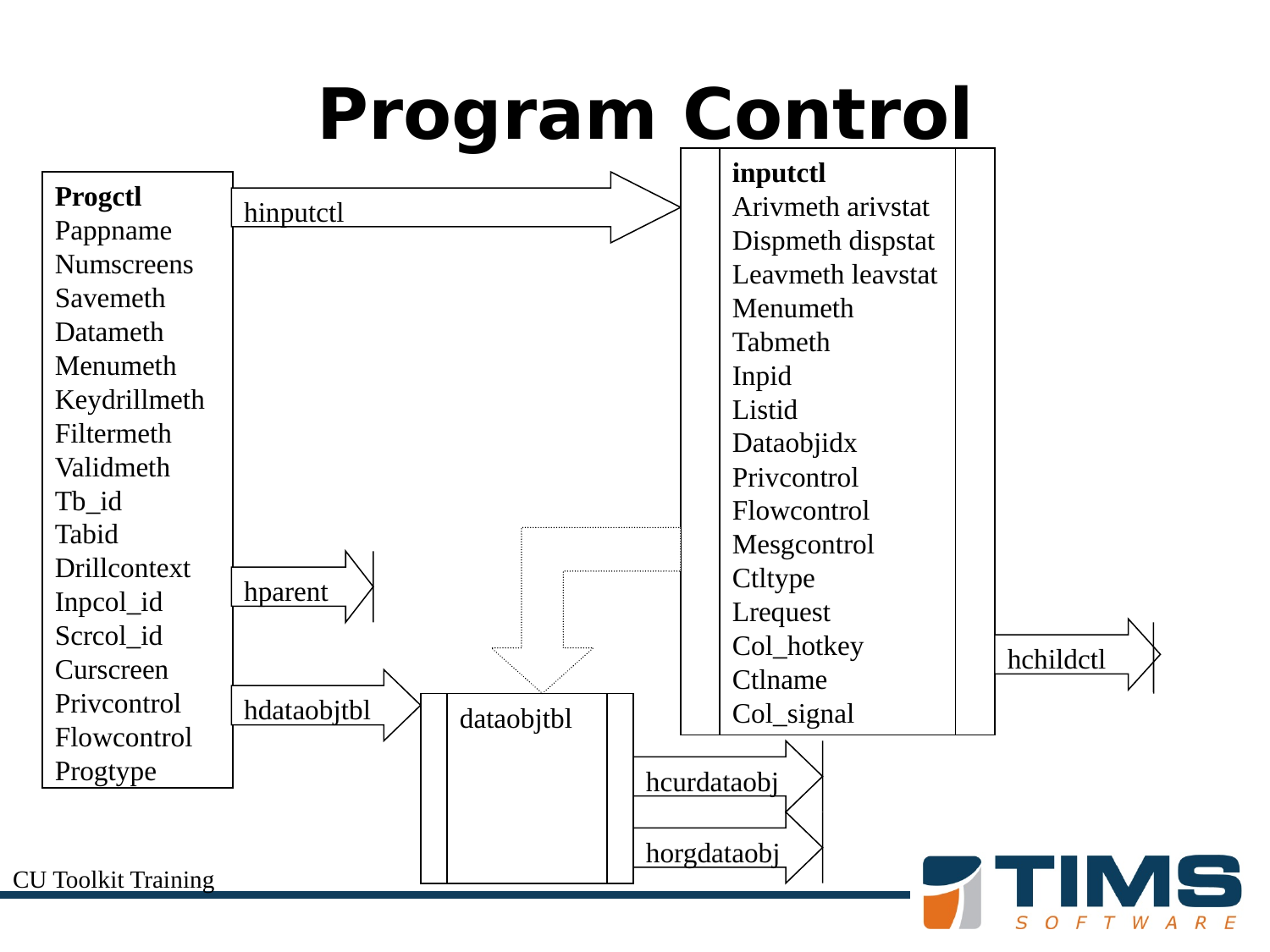

# Program Control
inputctl
Arivmeth arivstat
Dispmeth dispstat
Leavmeth leavstat
Menumeth
Tabmeth
Inpid
Listid
Dataobjidx
Privcontrol
Flowcontrol
Mesgcontrol
Ctltype
Lrequest
Col_hotkey
Ctlname
Col_signal
Progctl
Pappname
Numscreens
Savemeth
Datameth
Menumeth
Keydrillmeth
Filtermeth
Validmeth
Tb_id
Tabid
Drillcontext
Inpcol_id
Scrcol_id
Curscreen
Privcontrol
Flowcontrol
Progtype
hinputctl

hparent

hchildctl

hdataobjtbl
dataobjtbl
hcurdataobj

horgdataobj

CU Toolkit Training